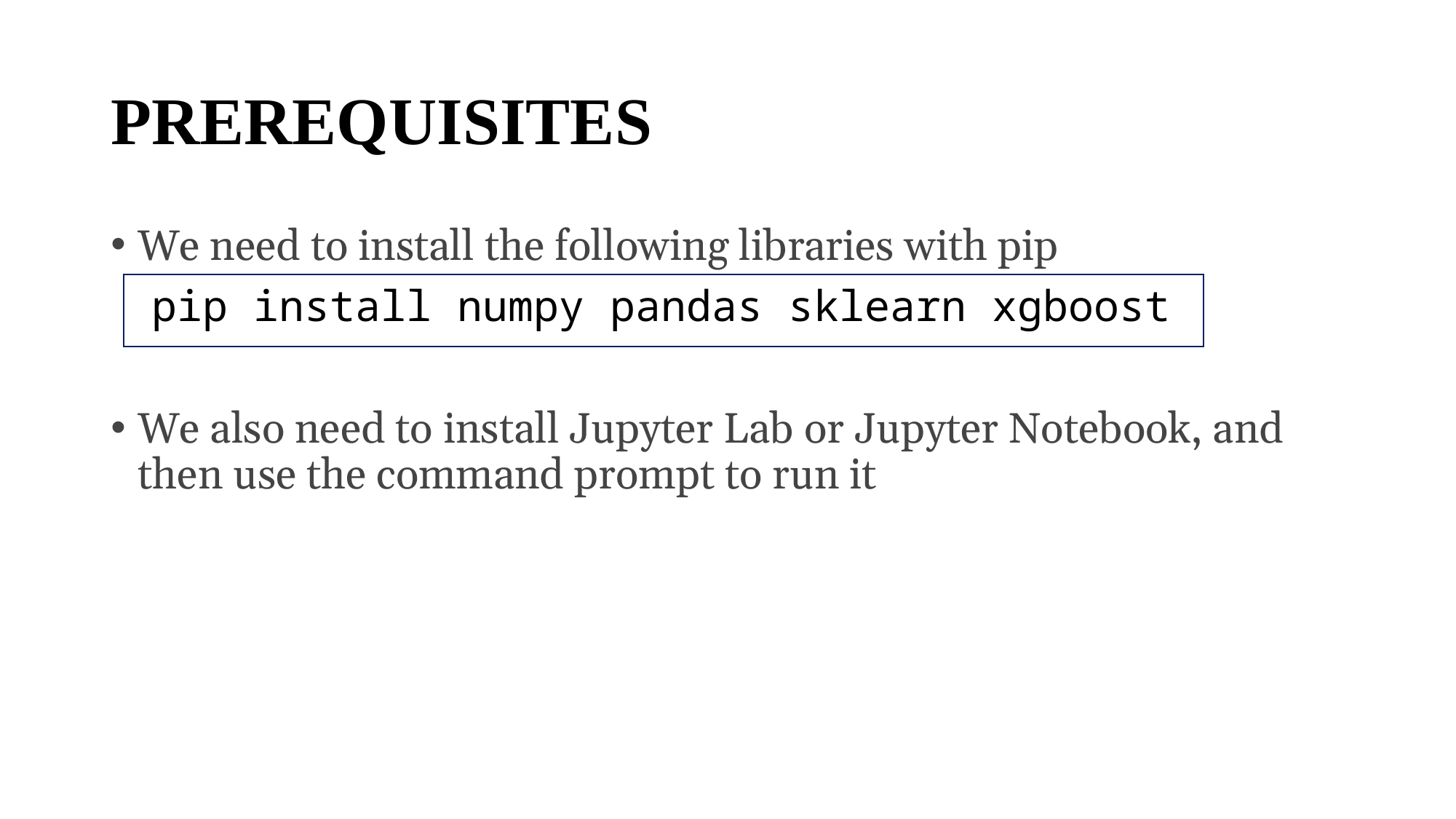

# PREREQUISITES
We need to install the following libraries with pip
    pip install numpy pandas sklearn xgboost

We also need to install Jupyter Lab or Jupyter Notebook, and then use the command prompt to run it